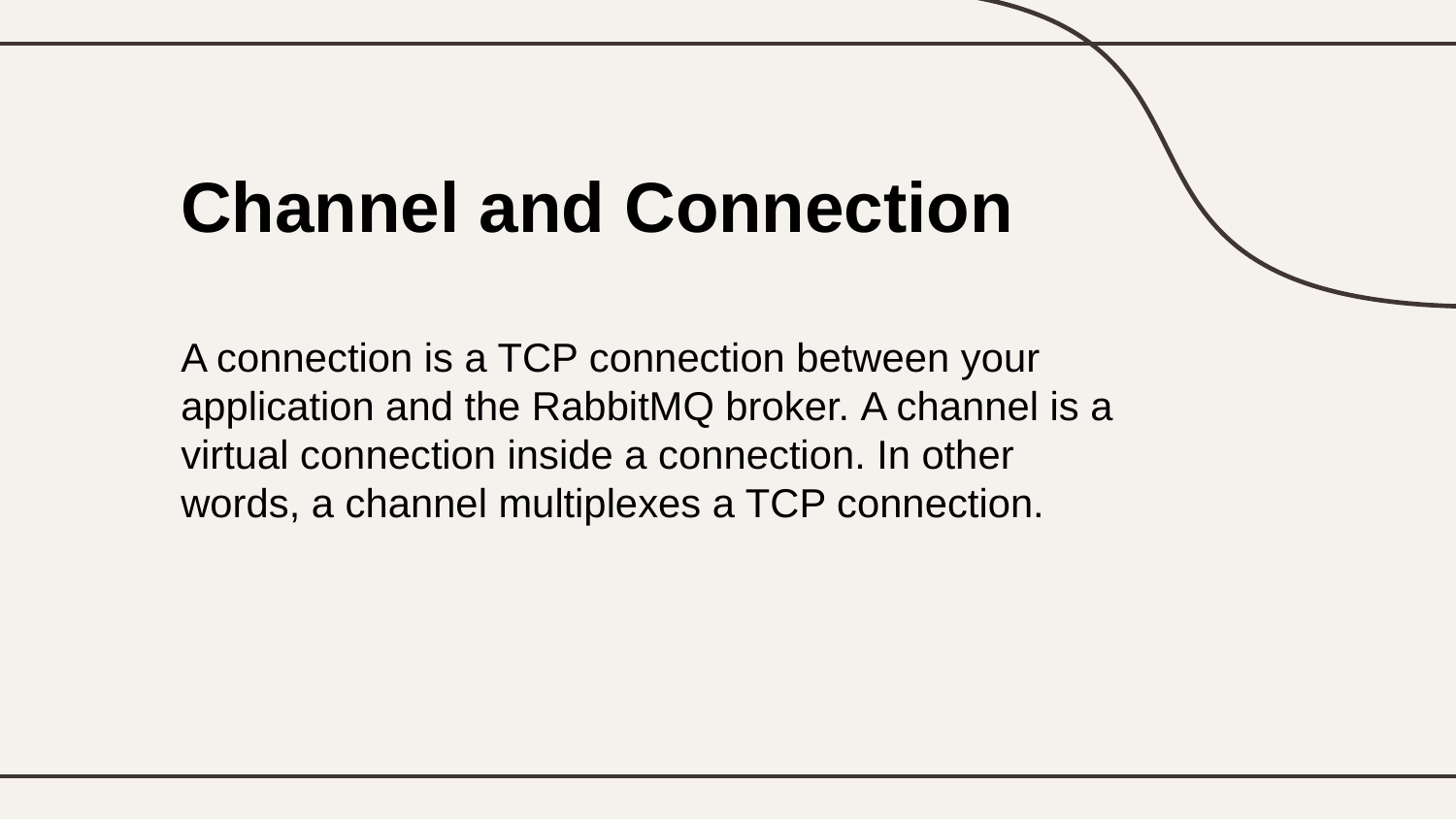

# Channel and Connection
A connection is a TCP connection between your application and the RabbitMQ broker. A channel is a virtual connection inside a connection. In other words, a channel multiplexes a TCP connection.